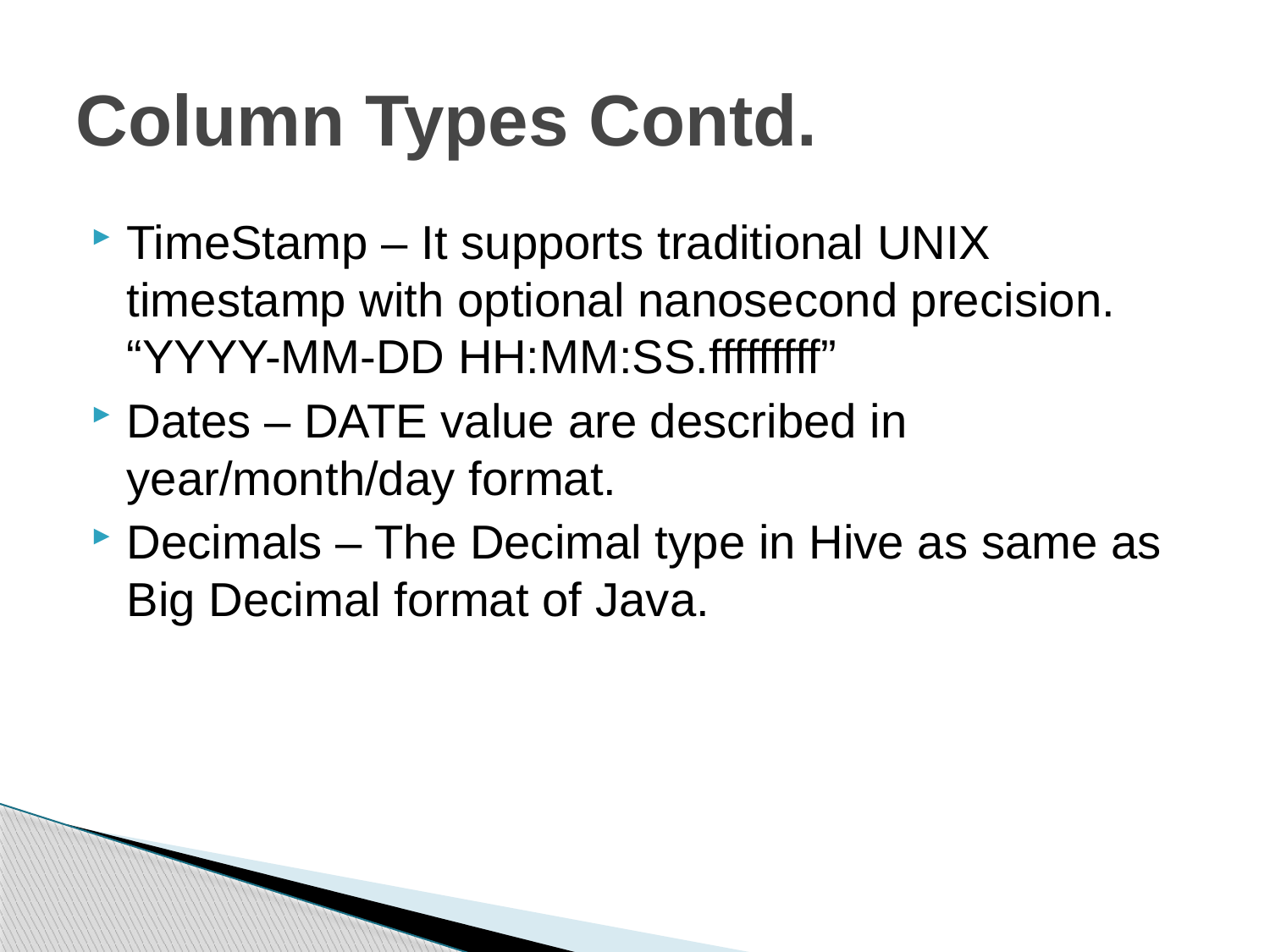

# Column Types Contd.
TimeStamp – It supports traditional UNIX timestamp with optional nanosecond precision. “YYYY-MM-DD HH:MM:SS.fffffffff”
Dates – DATE value are described in year/month/day format.
Decimals – The Decimal type in Hive as same as Big Decimal format of Java.